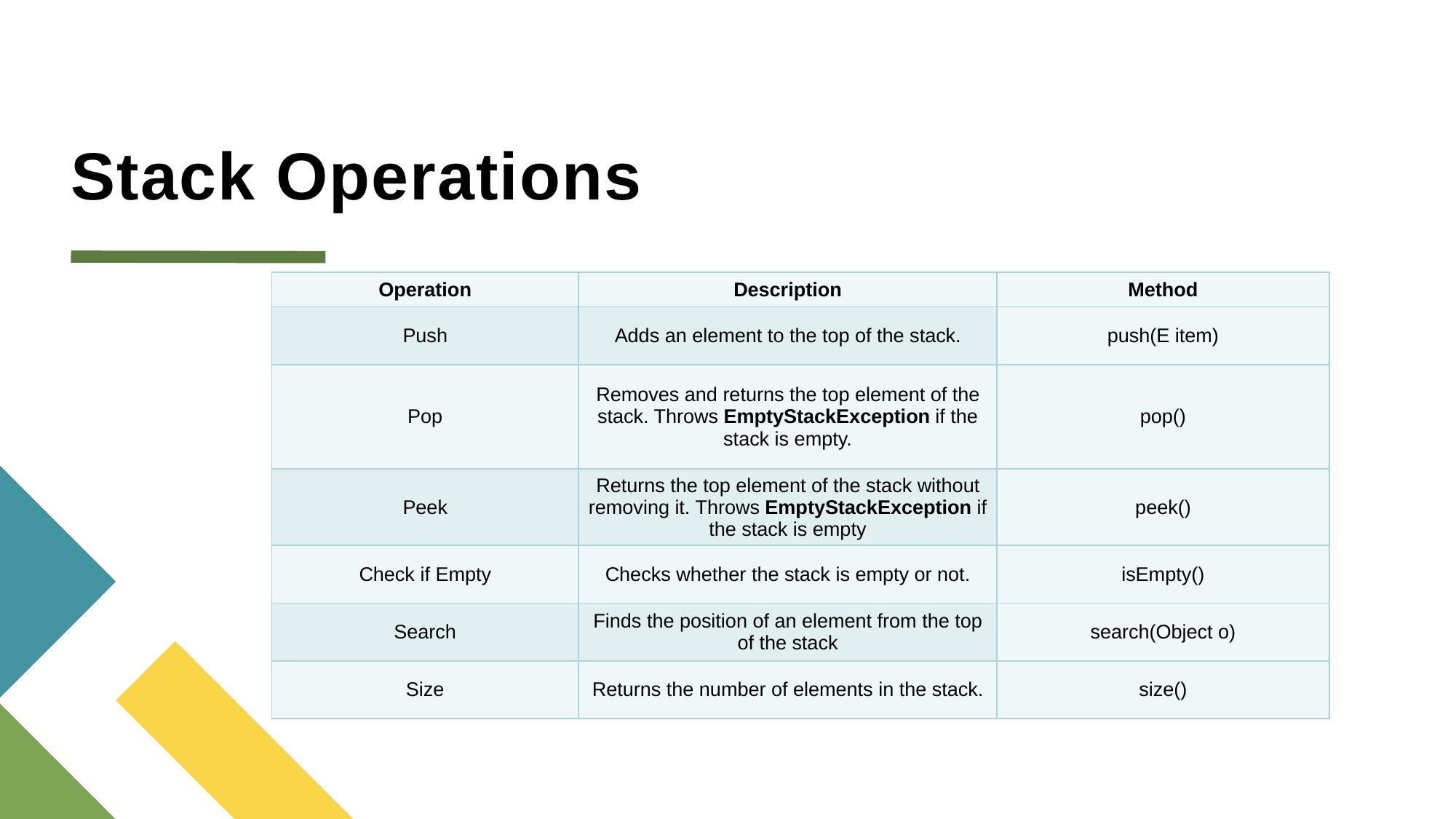

# Stack Operations
| Operation | Description | Method |
| --- | --- | --- |
| Push | Adds an element to the top of the stack. | push(E item) |
| Pop | Removes and returns the top element of the stack. Throws EmptyStackException if the stack is empty. | pop() |
| Peek | Returns the top element of the stack without removing it. Throws EmptyStackException if the stack is empty | peek() |
| Check if Empty | Checks whether the stack is empty or not. | isEmpty() |
| Search | Finds the position of an element from the top of the stack | search(Object o) |
| Size | Returns the number of elements in the stack. | size() |